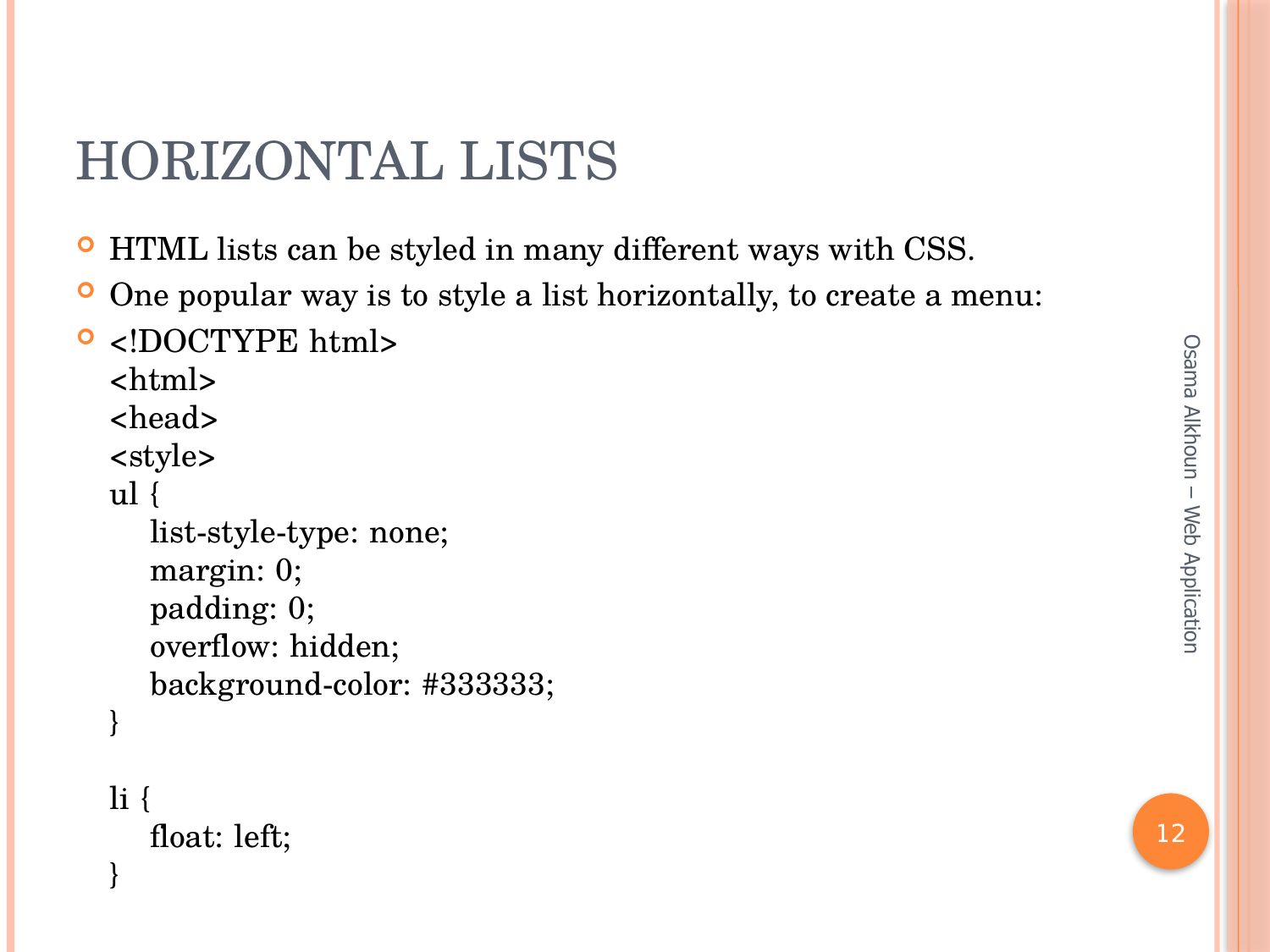

# Horizontal Lists
HTML lists can be styled in many different ways with CSS.
One popular way is to style a list horizontally, to create a menu:
<!DOCTYPE html>
<html>
<head>
<style>
ul {
    list-style-type: none;
    margin: 0;
    padding: 0;
    overflow: hidden;
    background-color: #333333;
}
li {
    float: left;
}
Osama Alkhoun – Web Application
12